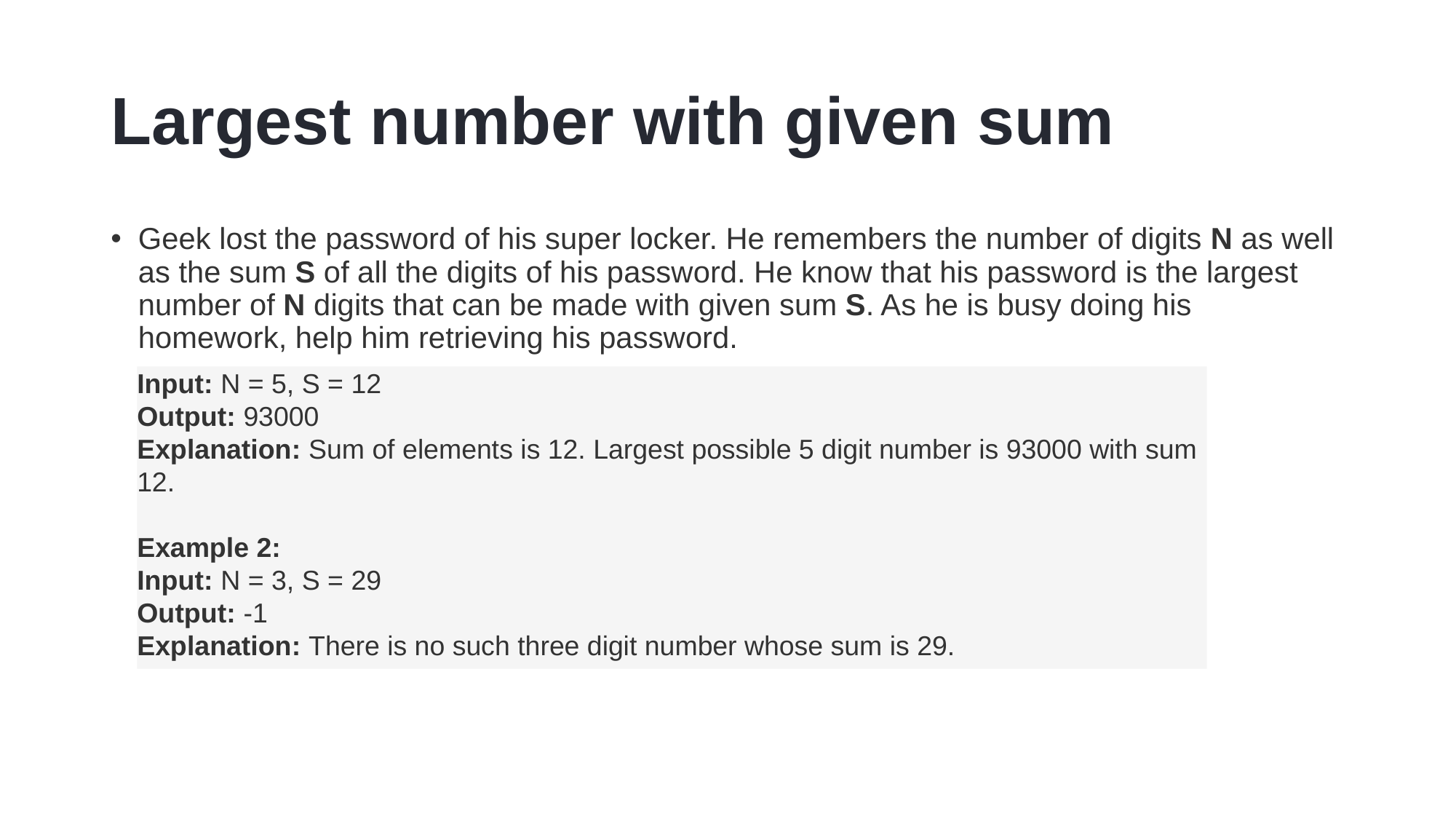

# Largest number with given sum
Geek lost the password of his super locker. He remembers the number of digits N as well as the sum S of all the digits of his password. He know that his password is the largest number of N digits that can be made with given sum S. As he is busy doing his homework, help him retrieving his password.

Input: N = 5, S = 12
Output: 93000
Explanation: Sum of elements is 12. Largest possible 5 digit number is 93000 with sum 12.

Example 2:
Input: N = 3, S = 29
Output: -1
Explanation: There is no such three digit number whose sum is 29.